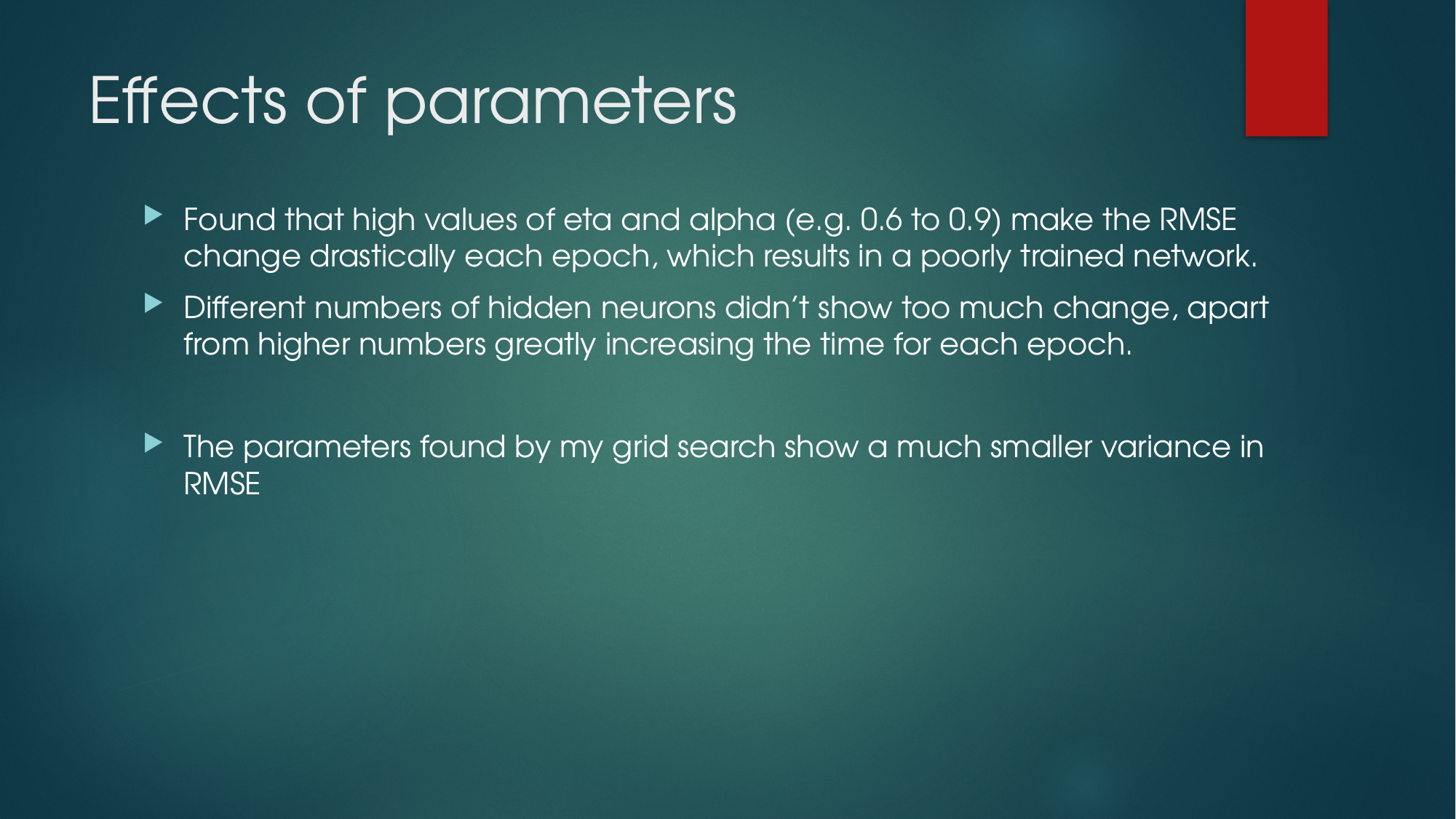

# Effects of parameters
Found that high values of eta and alpha (e.g. 0.6 to 0.9) make the RMSE change drastically each epoch, which results in a poorly trained network.
Different numbers of hidden neurons didn’t show too much change, apart from higher numbers greatly increasing the time for each epoch.

The parameters found by my grid search show a much smaller variance in RMSE